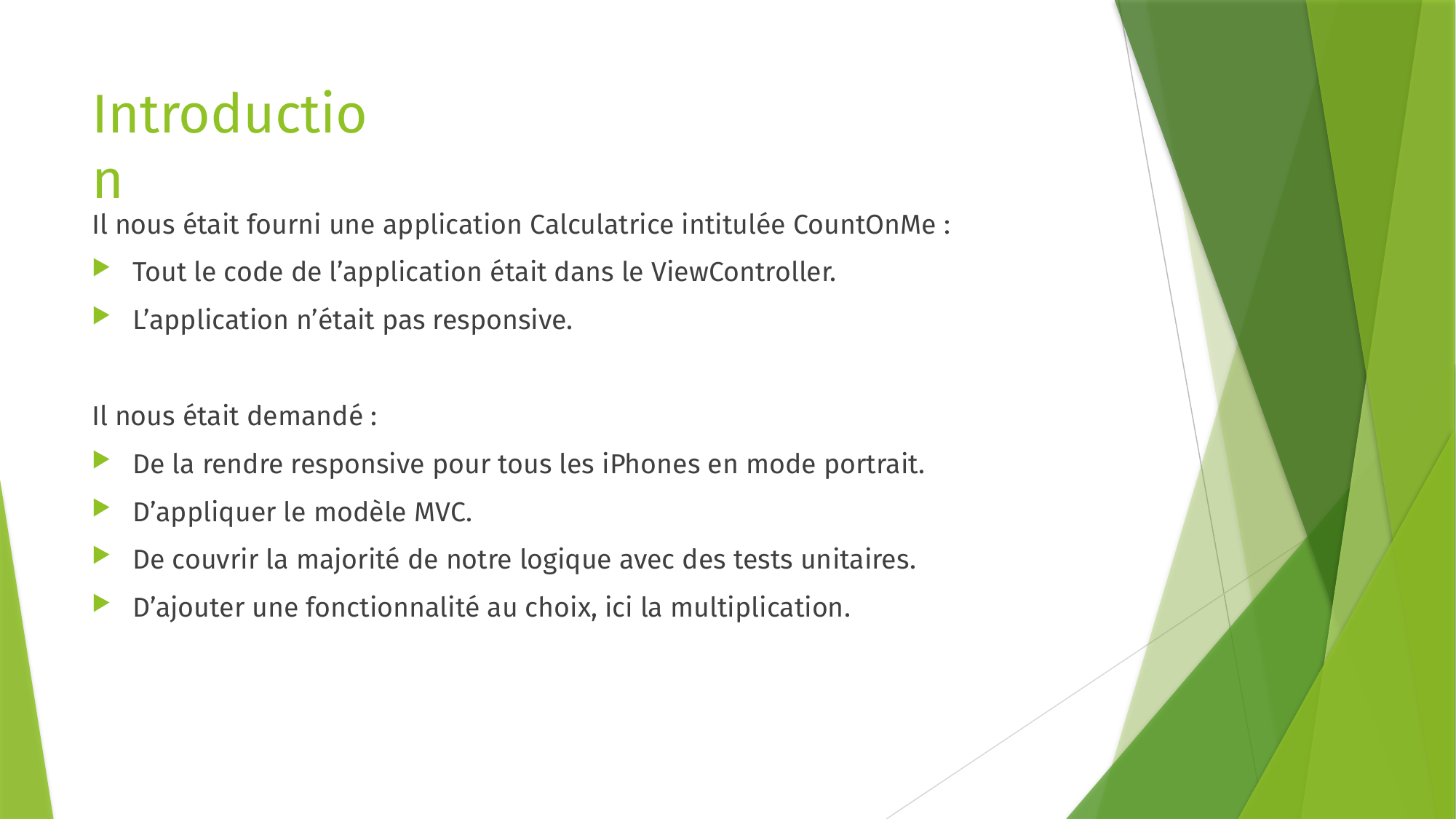

# Introduction
Il nous était fourni une application Calculatrice intitulée CountOnMe :
Tout le code de l’application était dans le ViewController.
L’application n’était pas responsive.

Il nous était demandé :
De la rendre responsive pour tous les iPhones en mode portrait.
D’appliquer le modèle MVC.
De couvrir la majorité de notre logique avec des tests unitaires.
D’ajouter une fonctionnalité au choix, ici la multiplication.